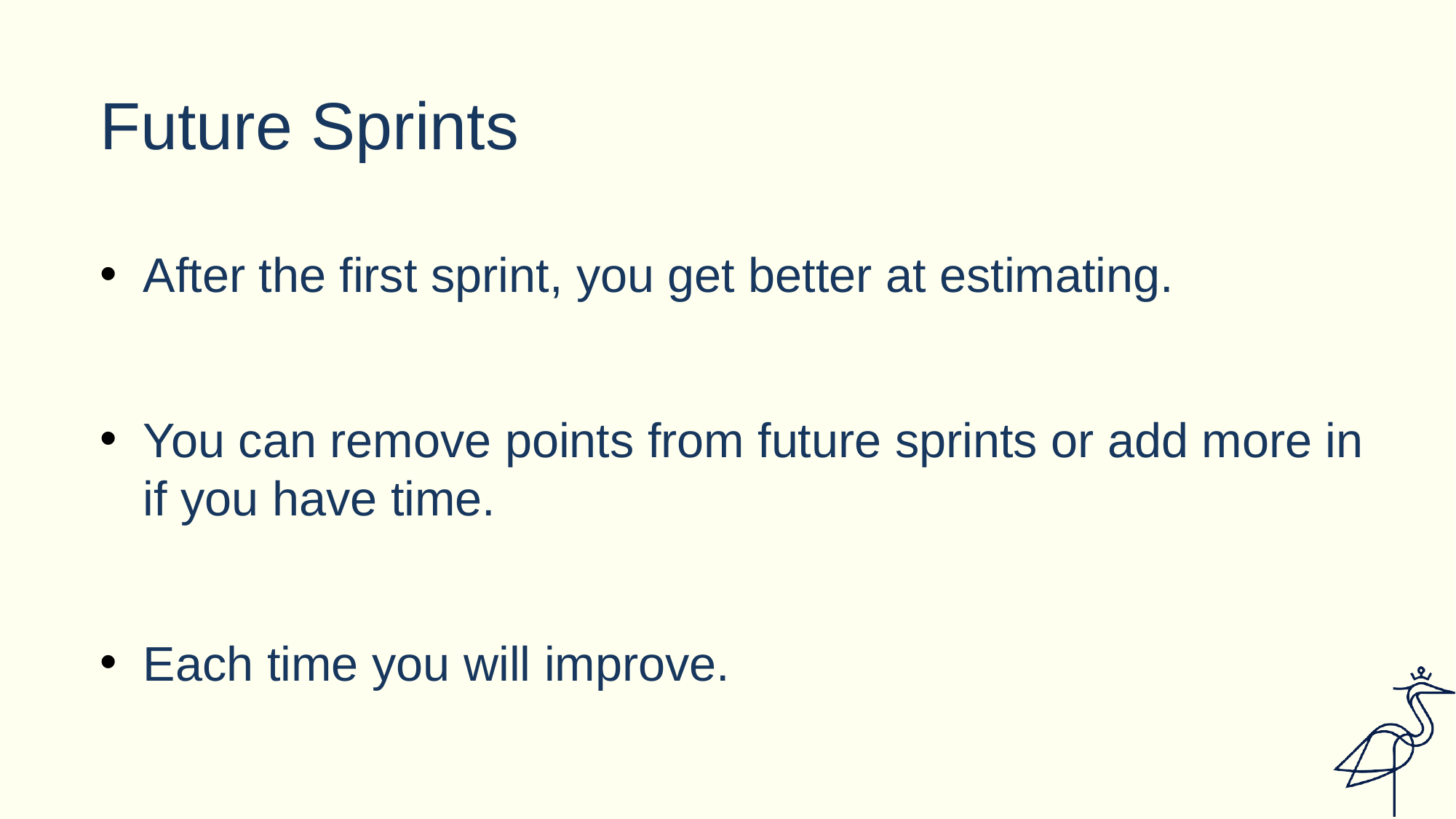

# Future Sprints
After the first sprint, you get better at estimating.

You can remove points from future sprints or add more in if you have time.

Each time you will improve.